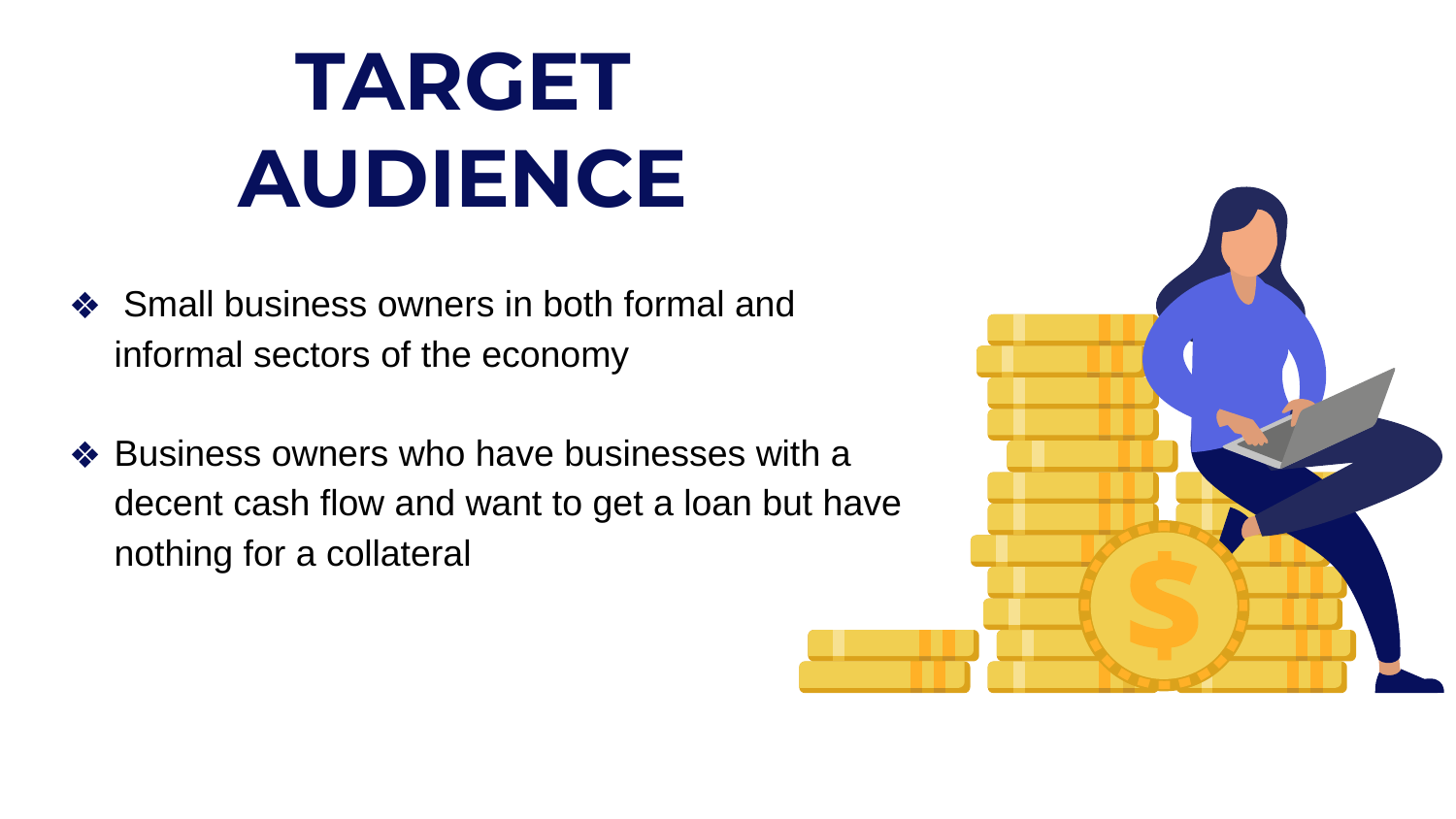

# TARGET AUDIENCE

 Small business owners in both formal and informal sectors of the economy
Business owners who have businesses with a decent cash flow and want to get a loan but have nothing for a collateral